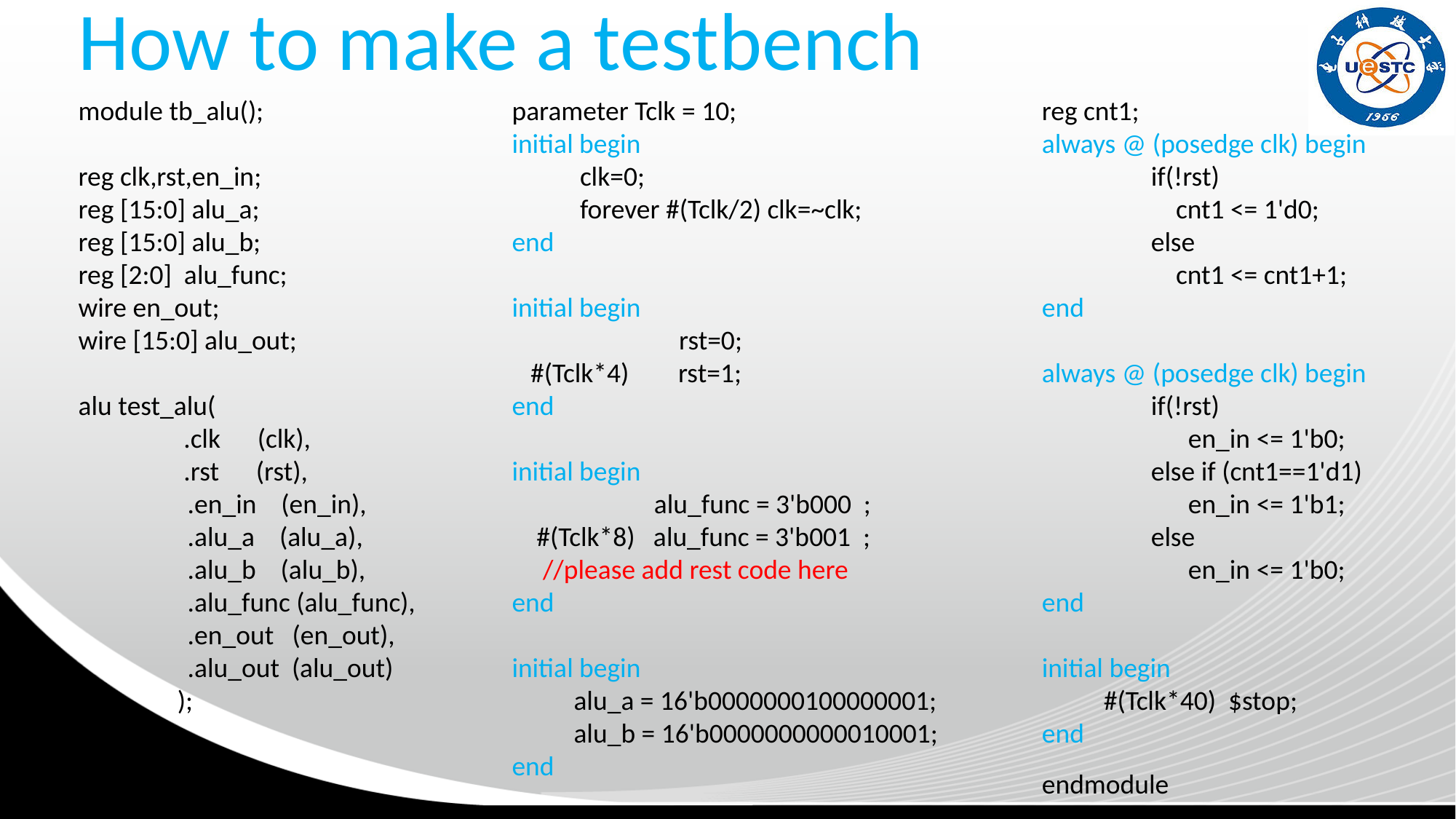

# How to make a testbench
module tb_alu();

reg clk,rst,en_in;
reg [15:0] alu_a;
reg [15:0] alu_b;
reg [2:0]  alu_func;
wire en_out;
wire [15:0] alu_out;

alu test_alu(
                 .clk      (clk),
                 .rst      (rst),
	.en_in    (en_in),
	.alu_a    (alu_a),
	.alu_b    (alu_b),
	.alu_func (alu_func),
	.en_out   (en_out),
	.alu_out  (alu_out)
                );

parameter Tclk = 10;
initial begin
           clk=0;
           forever #(Tclk/2) clk=~clk;
end

initial begin
                           rst=0;
   #(Tclk*4)        rst=1;
end

initial begin
                       alu_func = 3'b000  ;
    #(Tclk*8)   alu_func = 3'b001  ;
     //please add rest code here
end

initial begin
          alu_a = 16'b0000000100000001;
          alu_b = 16'b0000000000010001;
end
reg cnt1;
always @ (posedge clk) begin
	if(!rst)
	    cnt1 <= 1'd0;
	else
	    cnt1 <= cnt1+1;
end

always @ (posedge clk) begin
	if(!rst)
	      en_in <= 1'b0;
	else if (cnt1==1'd1)
	      en_in <= 1'b1;
	else
	      en_in <= 1'b0;
end

initial begin
          #(Tclk*40)  $stop;
end

endmodule